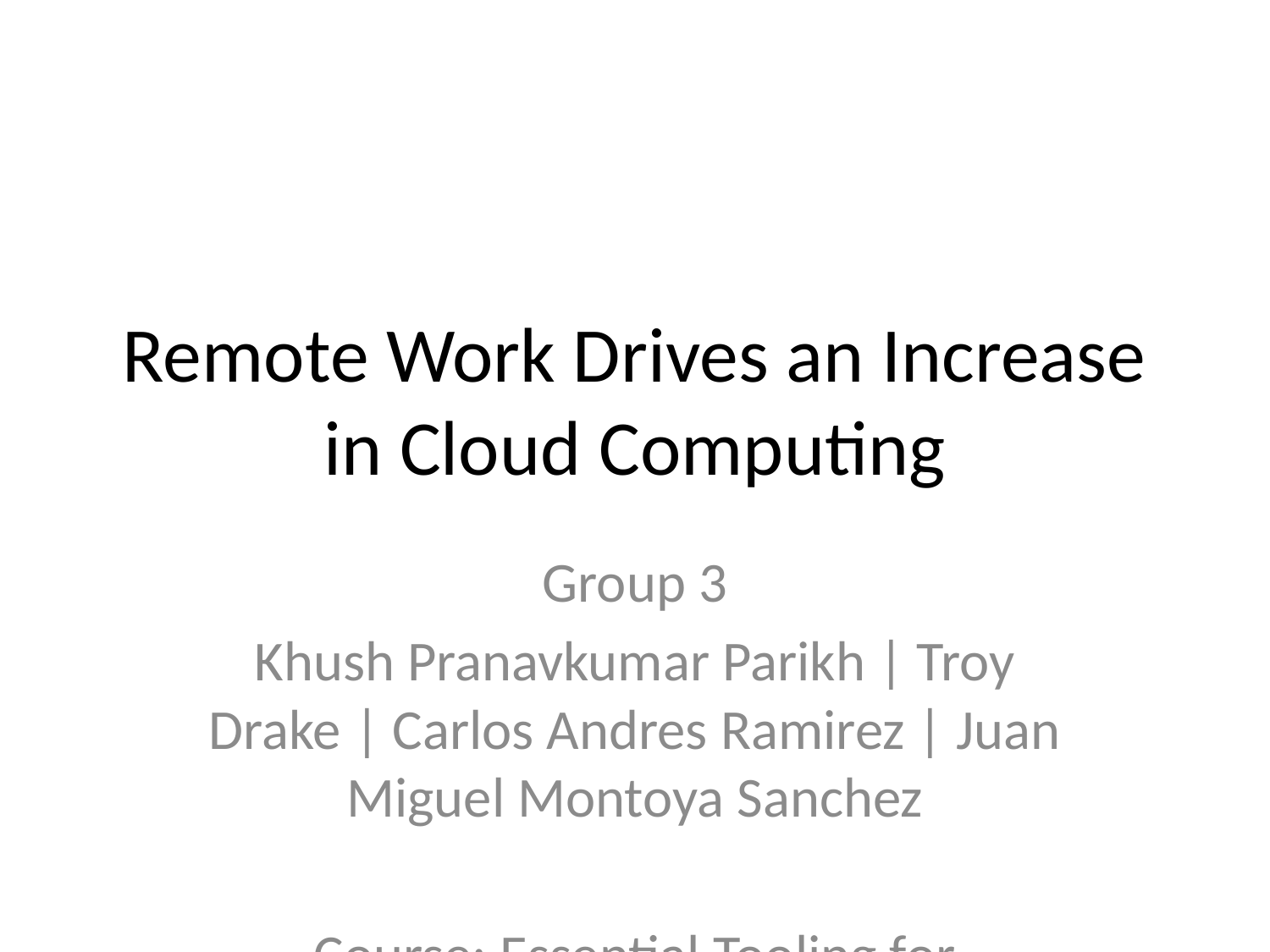

# Remote Work Drives an Increase in Cloud Computing
Group 3
Khush Pranavkumar Parikh | Troy Drake | Carlos Andres Ramirez | Juan Miguel Montoya Sanchez

Course: Essential Tooling for Programmers
Professor: Raymond Wrong
Date: October 17, 2025